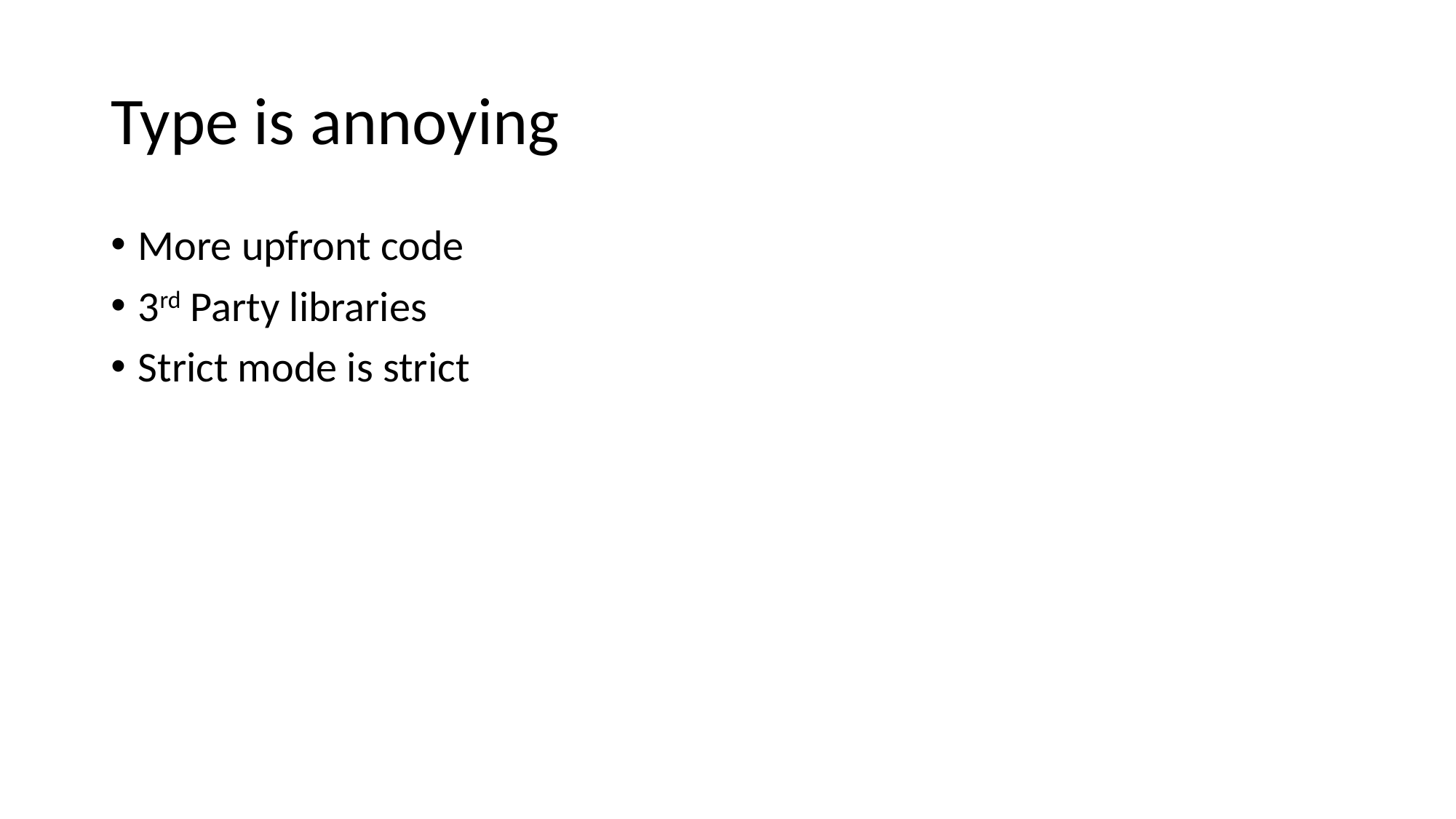

# Type is annoying
More upfront code
3rd Party libraries
Strict mode is strict